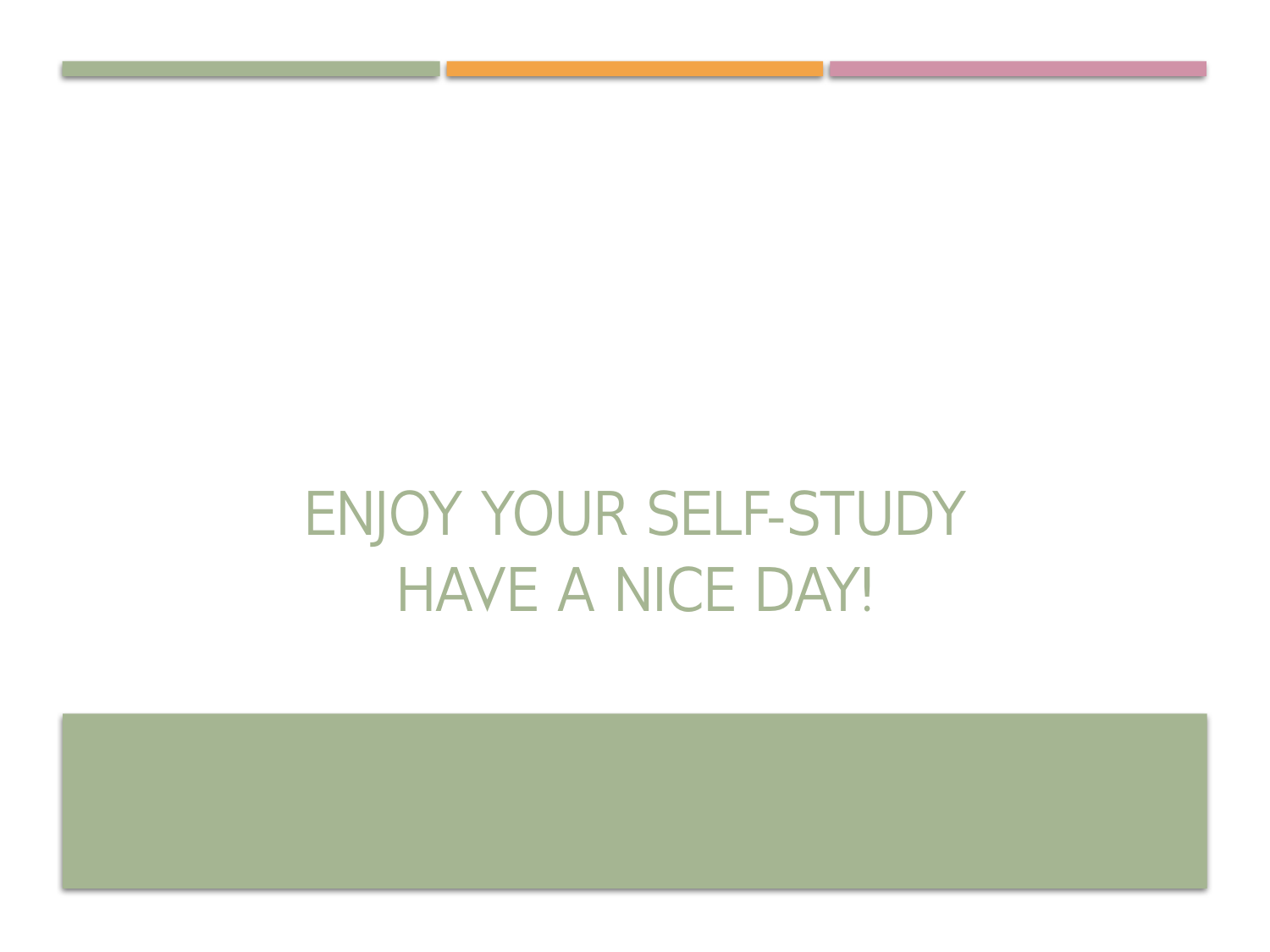

# Enjoy your self-study Have a nice day!